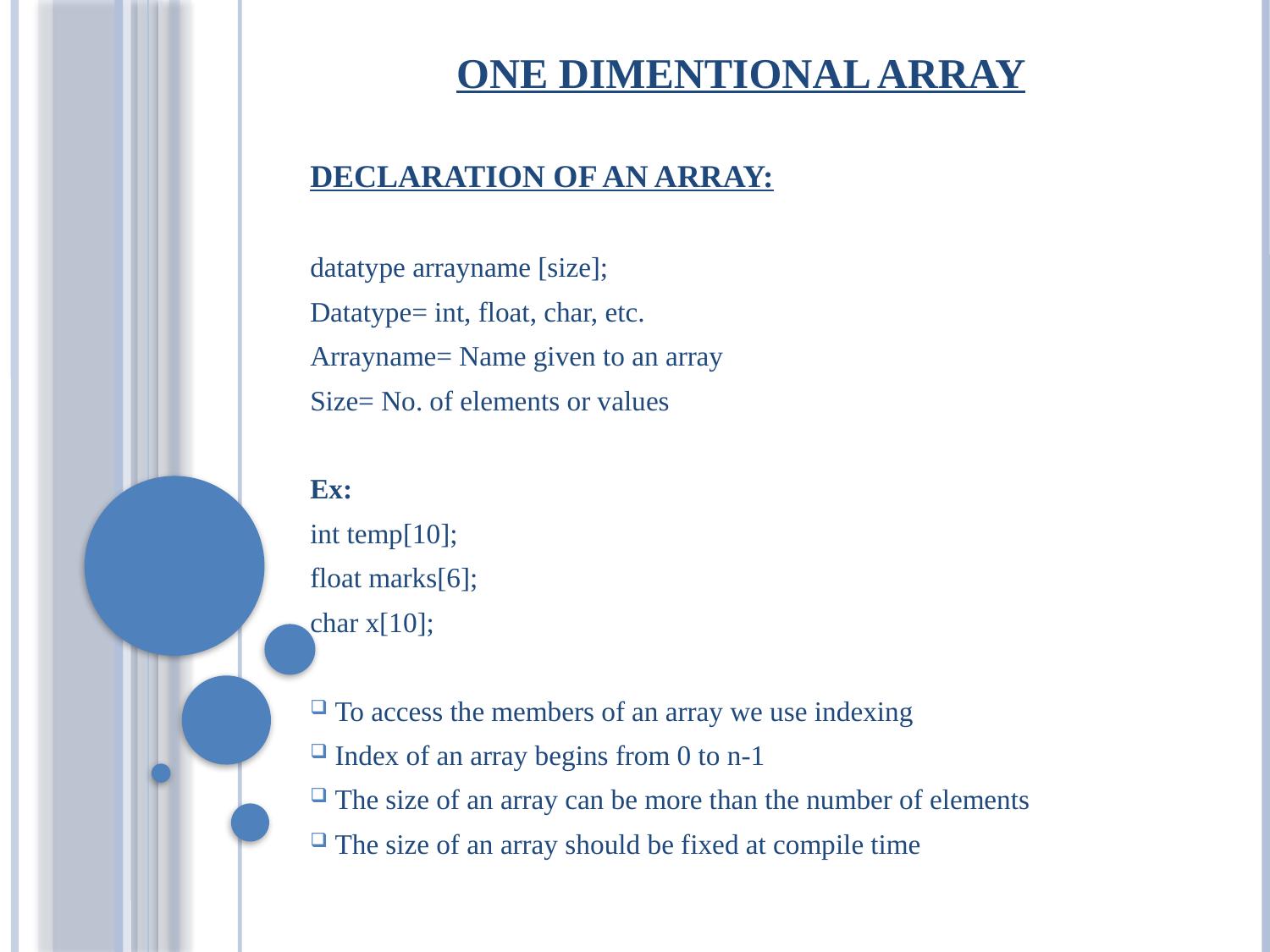

ONE DIMENTIONAL ARRAY

DECLARATION OF AN ARRAY:

datatype arrayname [size];
Datatype= int, float, char, etc.
Arrayname= Name given to an array
Size= No. of elements or values

Ex:
int temp[10];
float marks[6];
char x[10];

 To access the members of an array we use indexing
 Index of an array begins from 0 to n-1
 The size of an array can be more than the number of elements
 The size of an array should be fixed at compile time